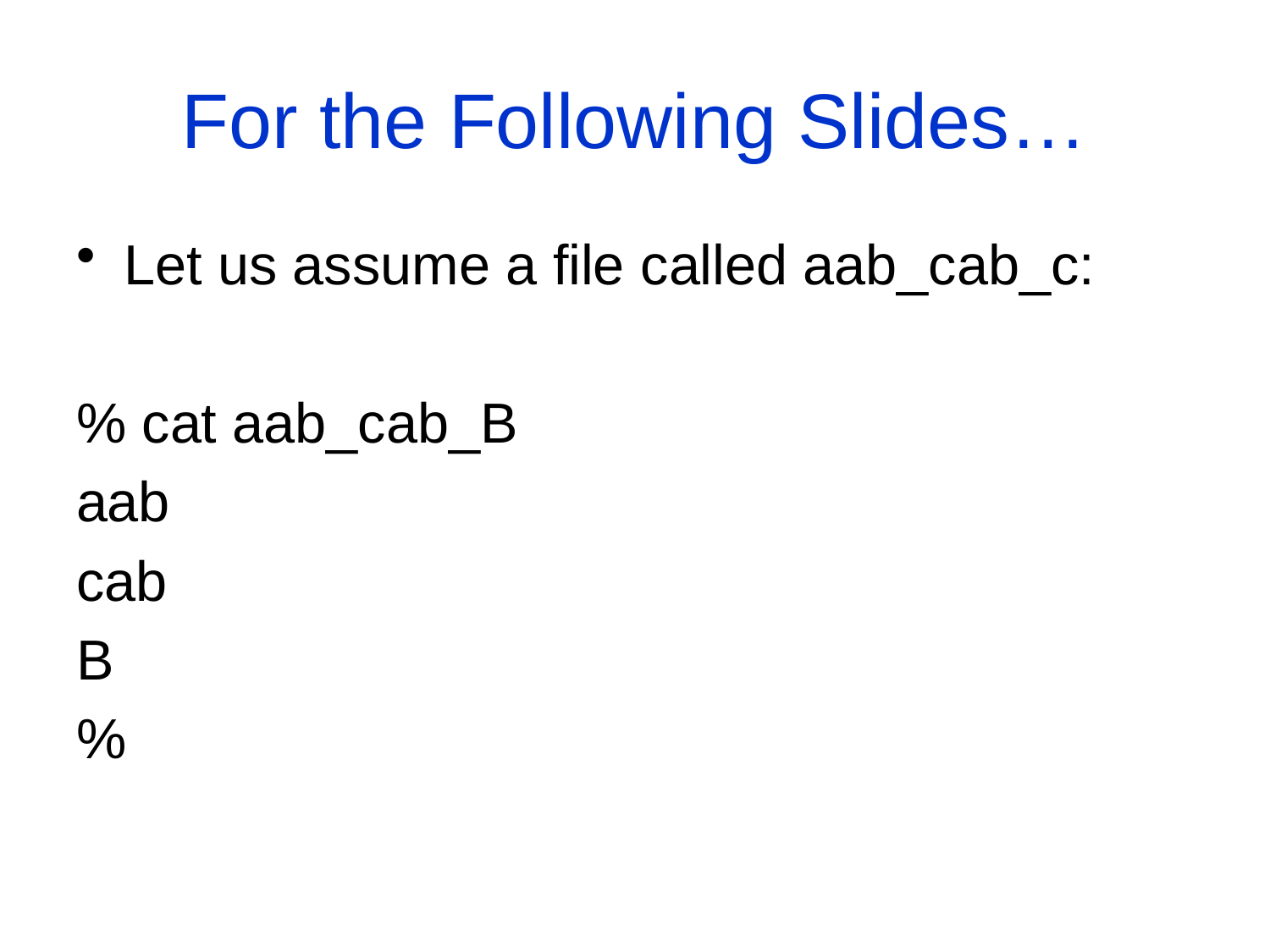

# For the Following Slides…
Let us assume a file called aab_cab_c:

% cat aab_cab_B
aab
cab
B
%